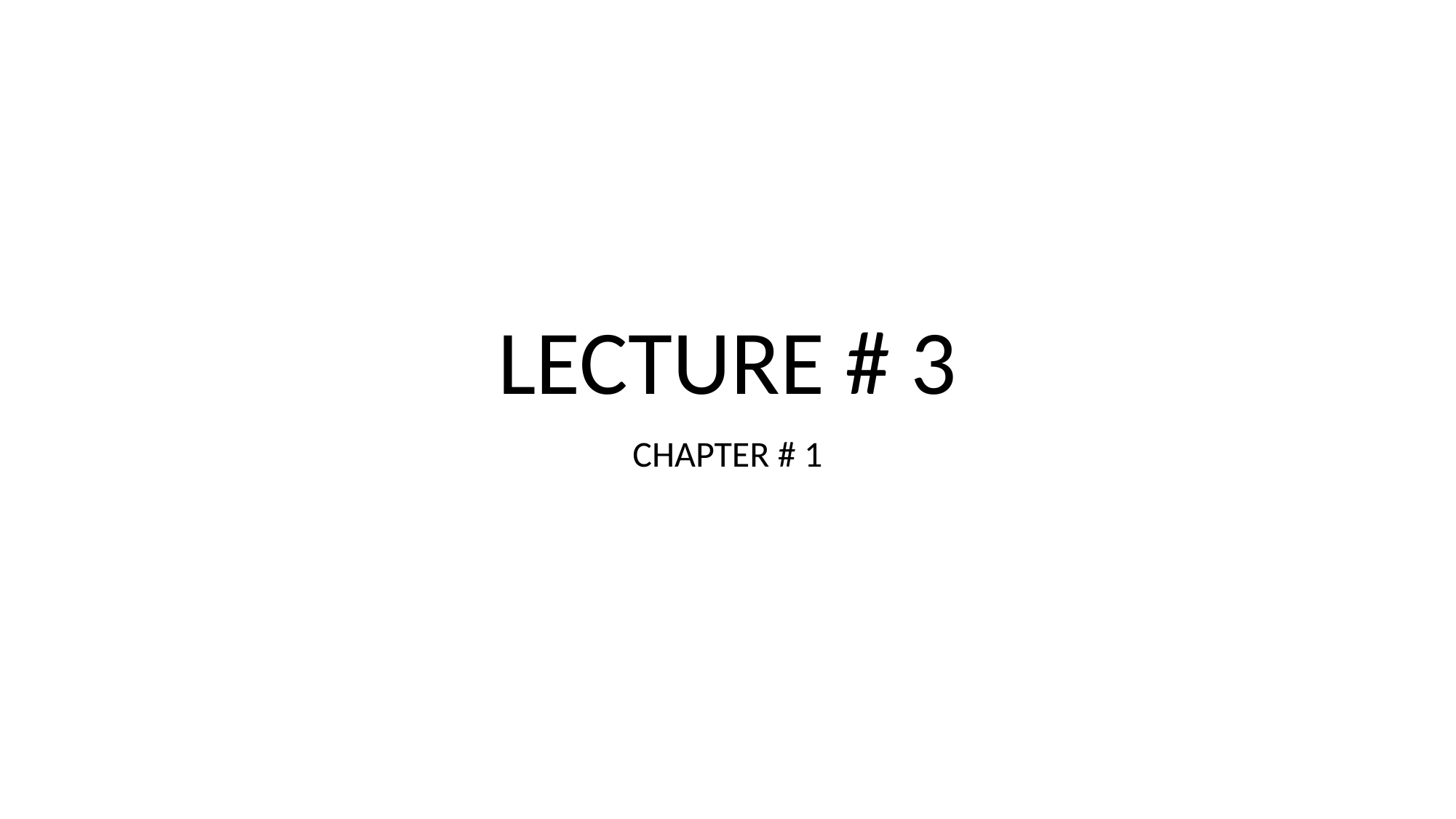

# LECTURE # 3
CHAPTER # 1